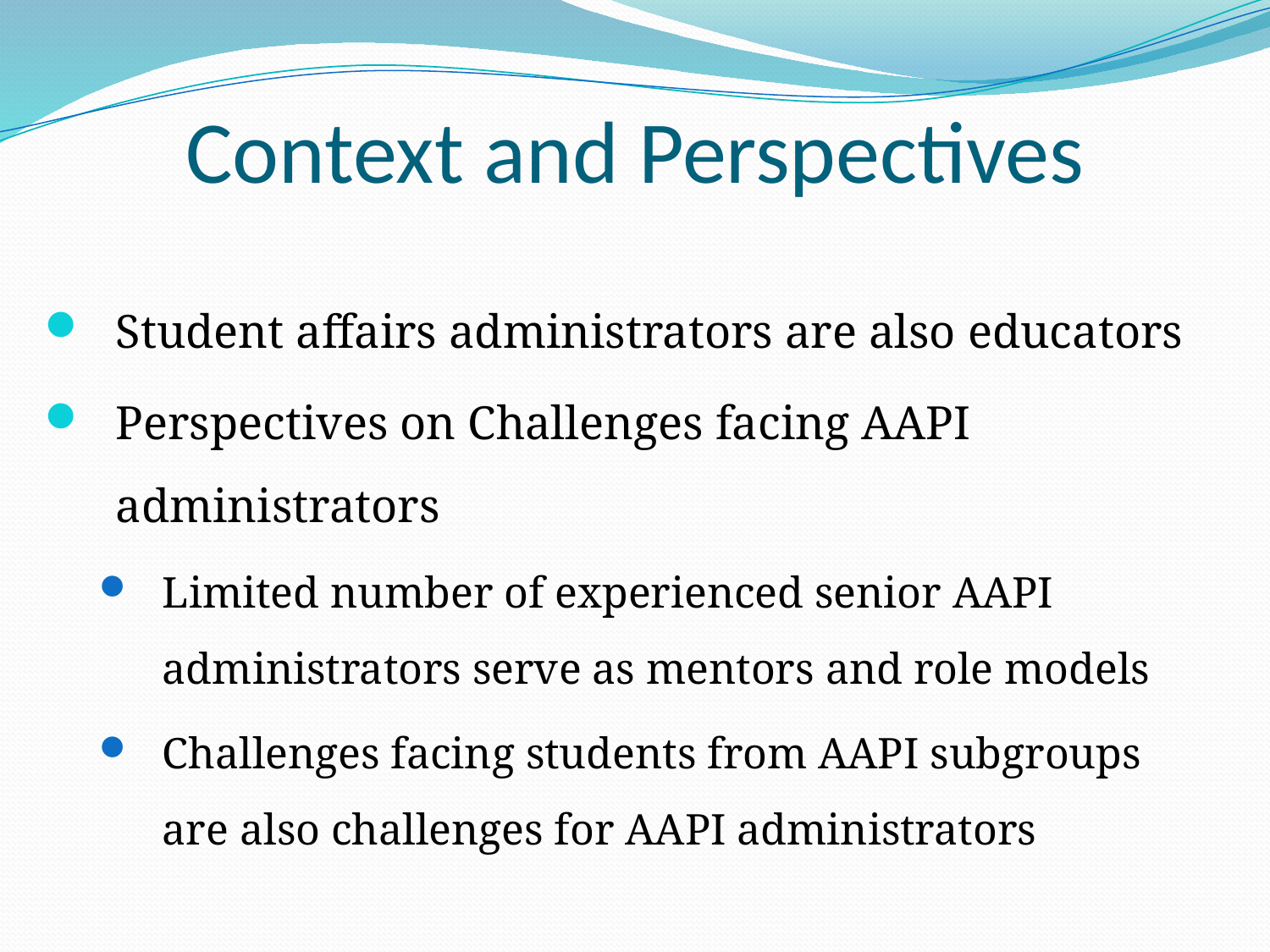

# Context and Perspectives
Student affairs administrators are also educators
Perspectives on Challenges facing AAPI administrators
Limited number of experienced senior AAPI administrators serve as mentors and role models
Challenges facing students from AAPI subgroups are also challenges for AAPI administrators